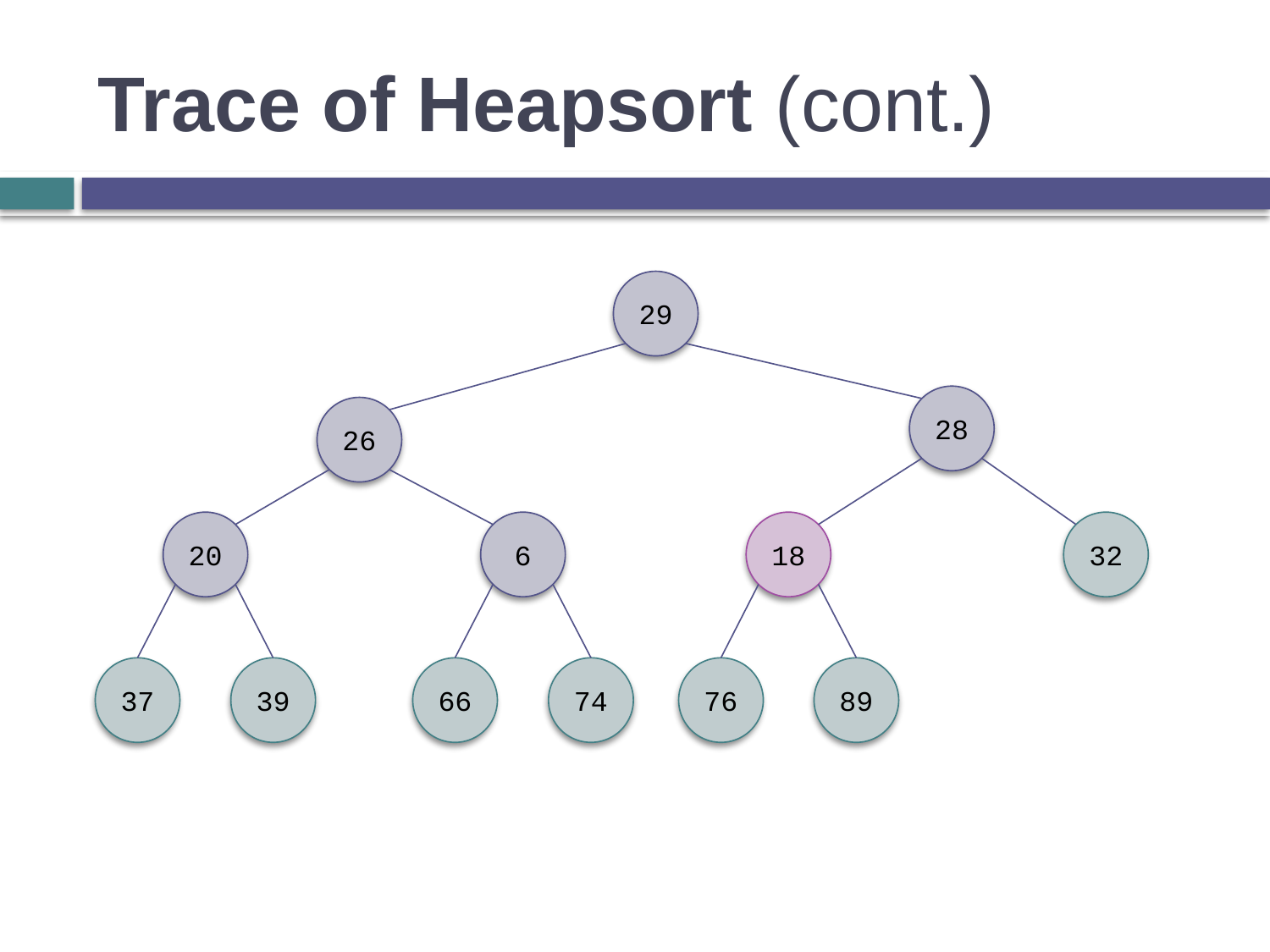

# Trace of Heapsort (cont.)
29
28
26
20
6
18
32
37
39
66
74
76
89